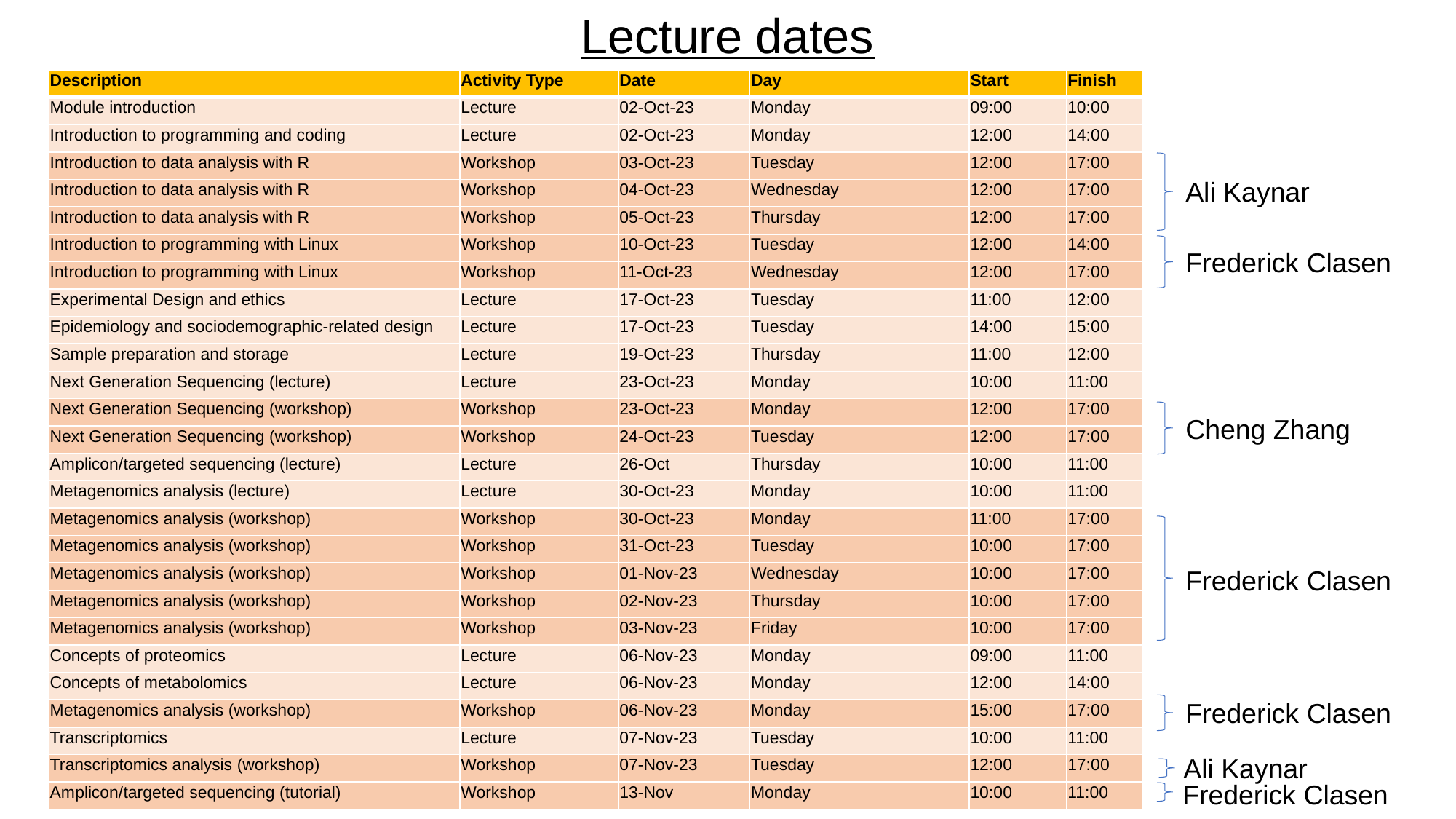

Lecture dates
| Description | Activity Type | Date | Day | Start | Finish |
| --- | --- | --- | --- | --- | --- |
| Module introduction | Lecture | 02-Oct-23 | Monday | 09:00 | 10:00 |
| Introduction to programming and coding | Lecture | 02-Oct-23 | Monday | 12:00 | 14:00 |
| Introduction to data analysis with R | Workshop | 03-Oct-23 | Tuesday | 12:00 | 17:00 |
| Introduction to data analysis with R | Workshop | 04-Oct-23 | Wednesday | 12:00 | 17:00 |
| Introduction to data analysis with R | Workshop | 05-Oct-23 | Thursday | 12:00 | 17:00 |
| Introduction to programming with Linux | Workshop | 10-Oct-23 | Tuesday | 12:00 | 14:00 |
| Introduction to programming with Linux | Workshop | 11-Oct-23 | Wednesday | 12:00 | 17:00 |
| Experimental Design and ethics | Lecture | 17-Oct-23 | Tuesday | 11:00 | 12:00 |
| Epidemiology and sociodemographic-related design | Lecture | 17-Oct-23 | Tuesday | 14:00 | 15:00 |
| Sample preparation and storage | Lecture | 19-Oct-23 | Thursday | 11:00 | 12:00 |
| Next Generation Sequencing (lecture) | Lecture | 23-Oct-23 | Monday | 10:00 | 11:00 |
| Next Generation Sequencing (workshop) | Workshop | 23-Oct-23 | Monday | 12:00 | 17:00 |
| Next Generation Sequencing (workshop) | Workshop | 24-Oct-23 | Tuesday | 12:00 | 17:00 |
| Amplicon/targeted sequencing (lecture) | Lecture | 26-Oct | Thursday | 10:00 | 11:00 |
| Metagenomics analysis (lecture) | Lecture | 30-Oct-23 | Monday | 10:00 | 11:00 |
| Metagenomics analysis (workshop) | Workshop | 30-Oct-23 | Monday | 11:00 | 17:00 |
| Metagenomics analysis (workshop) | Workshop | 31-Oct-23 | Tuesday | 10:00 | 17:00 |
| Metagenomics analysis (workshop) | Workshop | 01-Nov-23 | Wednesday | 10:00 | 17:00 |
| Metagenomics analysis (workshop) | Workshop | 02-Nov-23 | Thursday | 10:00 | 17:00 |
| Metagenomics analysis (workshop) | Workshop | 03-Nov-23 | Friday | 10:00 | 17:00 |
| Concepts of proteomics | Lecture | 06-Nov-23 | Monday | 09:00 | 11:00 |
| Concepts of metabolomics | Lecture | 06-Nov-23 | Monday | 12:00 | 14:00 |
| Metagenomics analysis (workshop) | Workshop | 06-Nov-23 | Monday | 15:00 | 17:00 |
| Transcriptomics | Lecture | 07-Nov-23 | Tuesday | 10:00 | 11:00 |
| Transcriptomics analysis (workshop) | Workshop | 07-Nov-23 | Tuesday | 12:00 | 17:00 |
| Amplicon/targeted sequencing (tutorial) | Workshop | 13-Nov | Monday | 10:00 | 11:00 |

Ali Kaynar

Frederick Clasen

Cheng Zhang

Frederick Clasen
Frederick Clasen

Ali Kaynar

Frederick Clasen